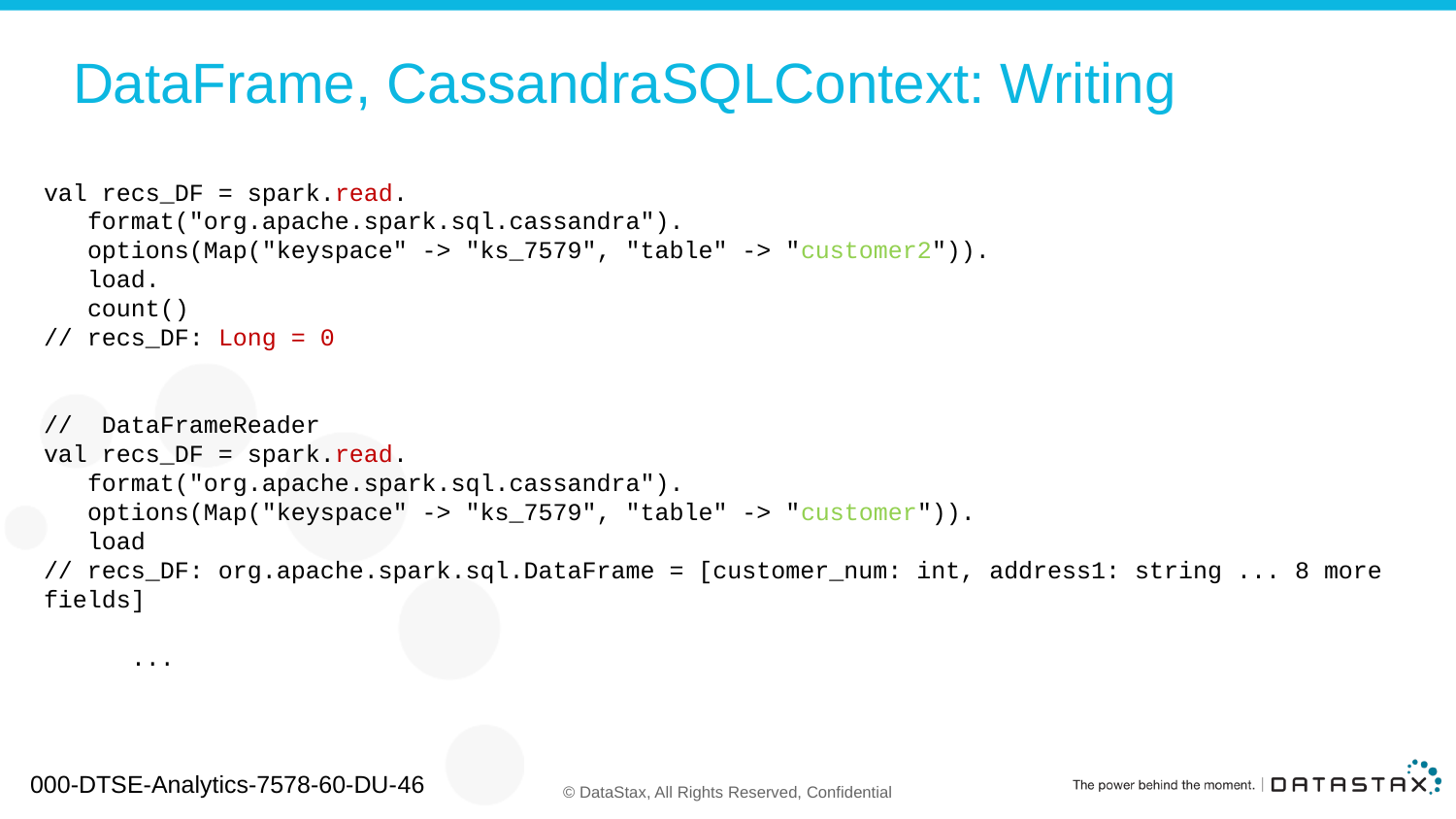

# DataFrame, CassandraSQLContext: Writing
val recs_DF = spark.read.
   format("org.apache.spark.sql.cassandra").
   options(Map("keyspace" -> "ks_7579", "table" -> "customer2")).
   load.
   count()
// recs_DF: Long = 0

//  DataFrameReader
val recs_DF = spark.read.
   format("org.apache.spark.sql.cassandra").
   options(Map("keyspace" -> "ks_7579", "table" -> "customer")).
   load
// recs_DF: org.apache.spark.sql.DataFrame = [customer_num: int, address1: string ... 8 more fields]

      ...
000-DTSE-Analytics-7578-60-DU-46